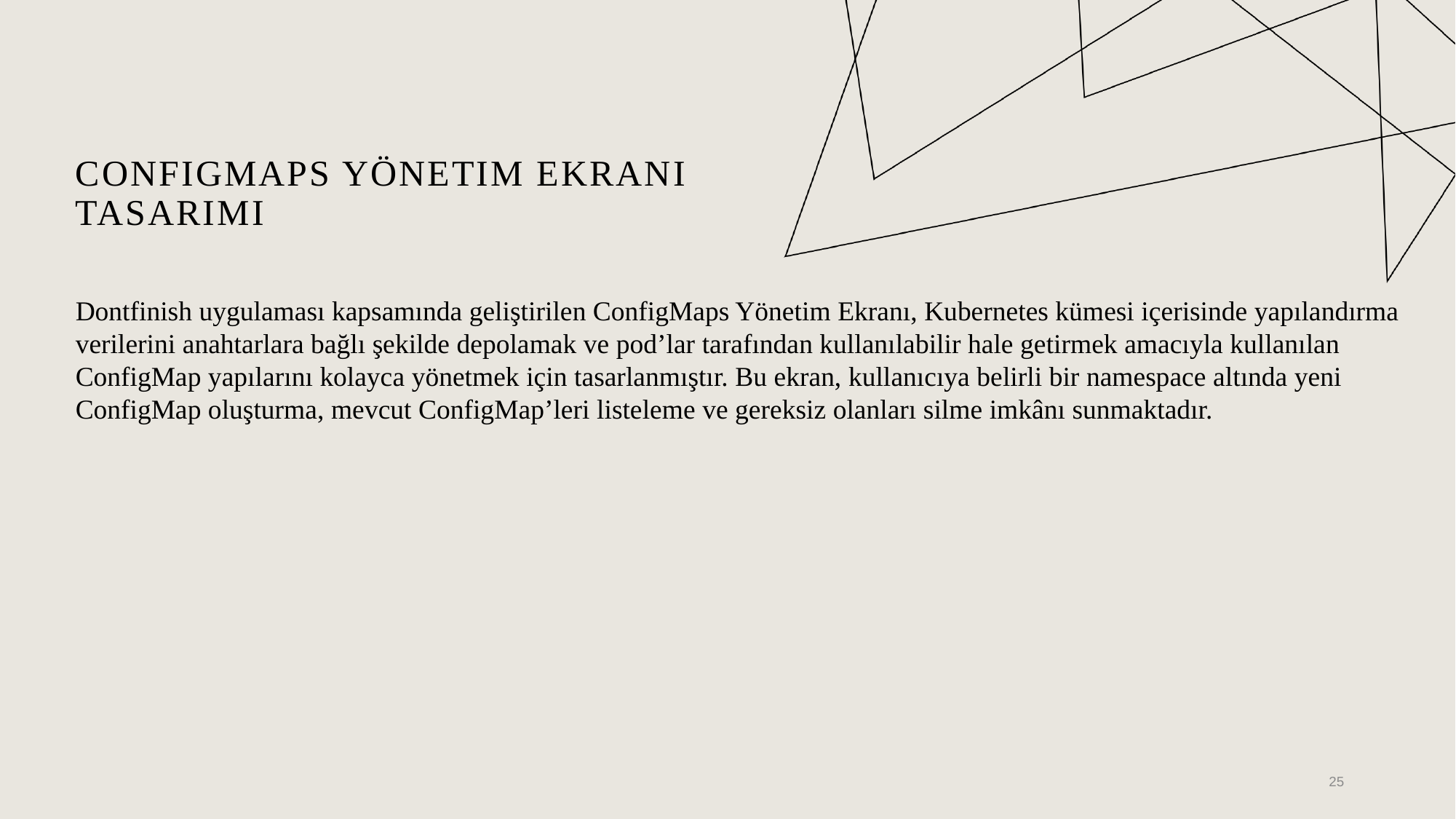

# ConfigMaps Yönetim Ekranı Tasarımı
Dontfinish uygulaması kapsamında geliştirilen ConfigMaps Yönetim Ekranı, Kubernetes kümesi içerisinde yapılandırma verilerini anahtarlara bağlı şekilde depolamak ve pod’lar tarafından kullanılabilir hale getirmek amacıyla kullanılan ConfigMap yapılarını kolayca yönetmek için tasarlanmıştır. Bu ekran, kullanıcıya belirli bir namespace altında yeni ConfigMap oluşturma, mevcut ConfigMap’leri listeleme ve gereksiz olanları silme imkânı sunmaktadır.
25